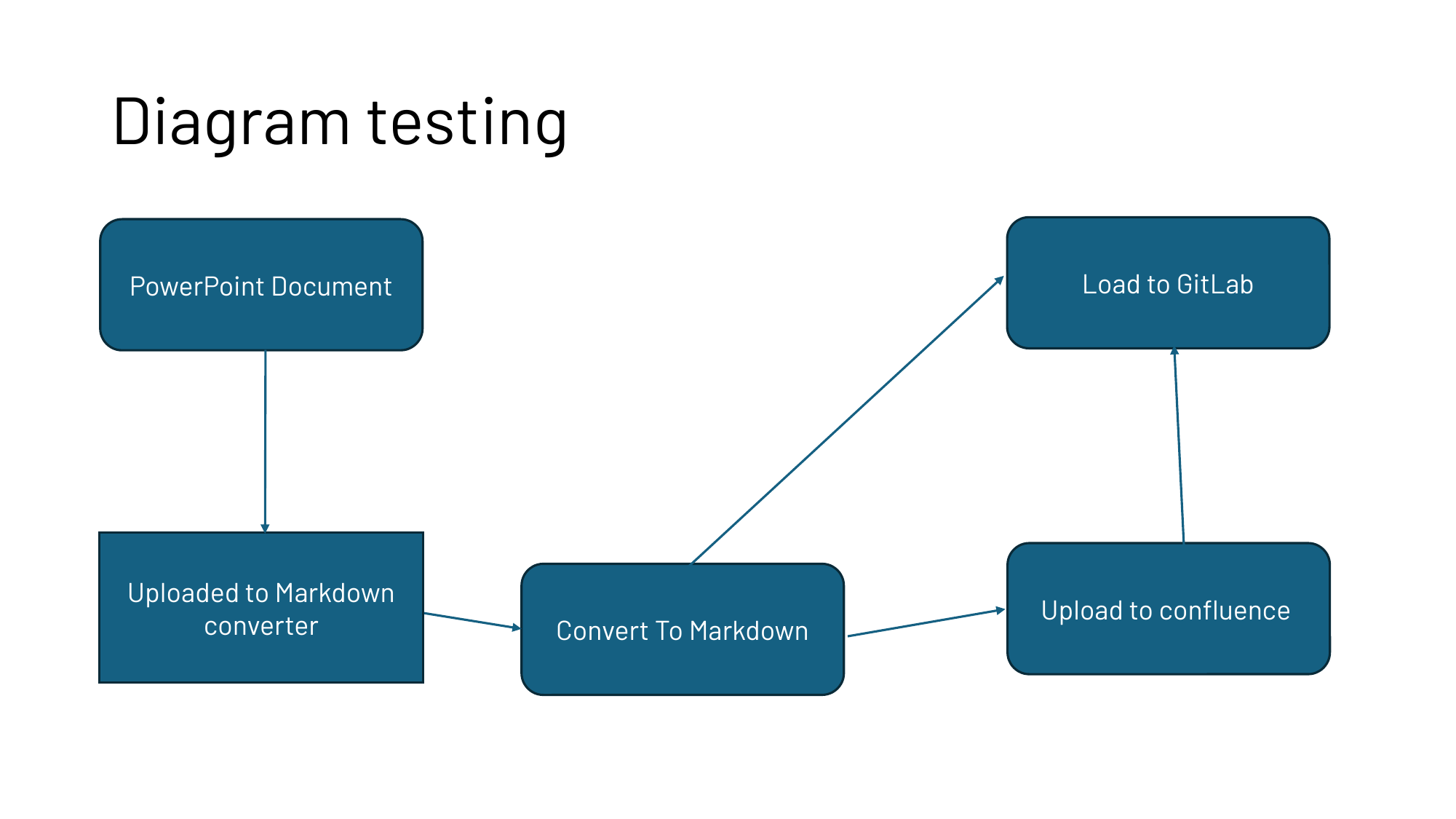

# Diagram testing
Load to GitLab
PowerPoint Document
Uploaded to Markdown converter
Upload to confluence
Convert To Markdown